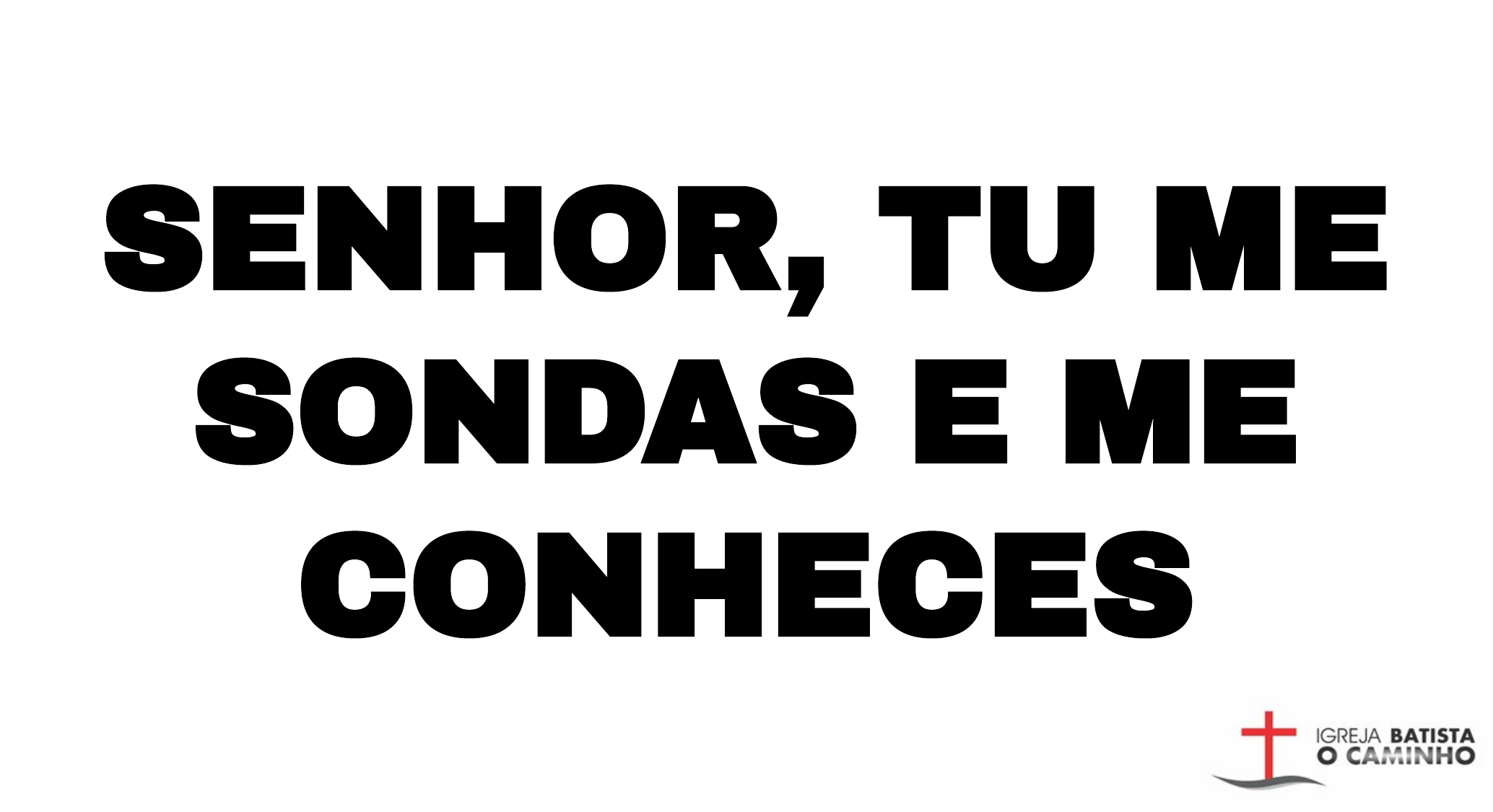

SENHOR, TU ME SONDAS E ME CONHECES